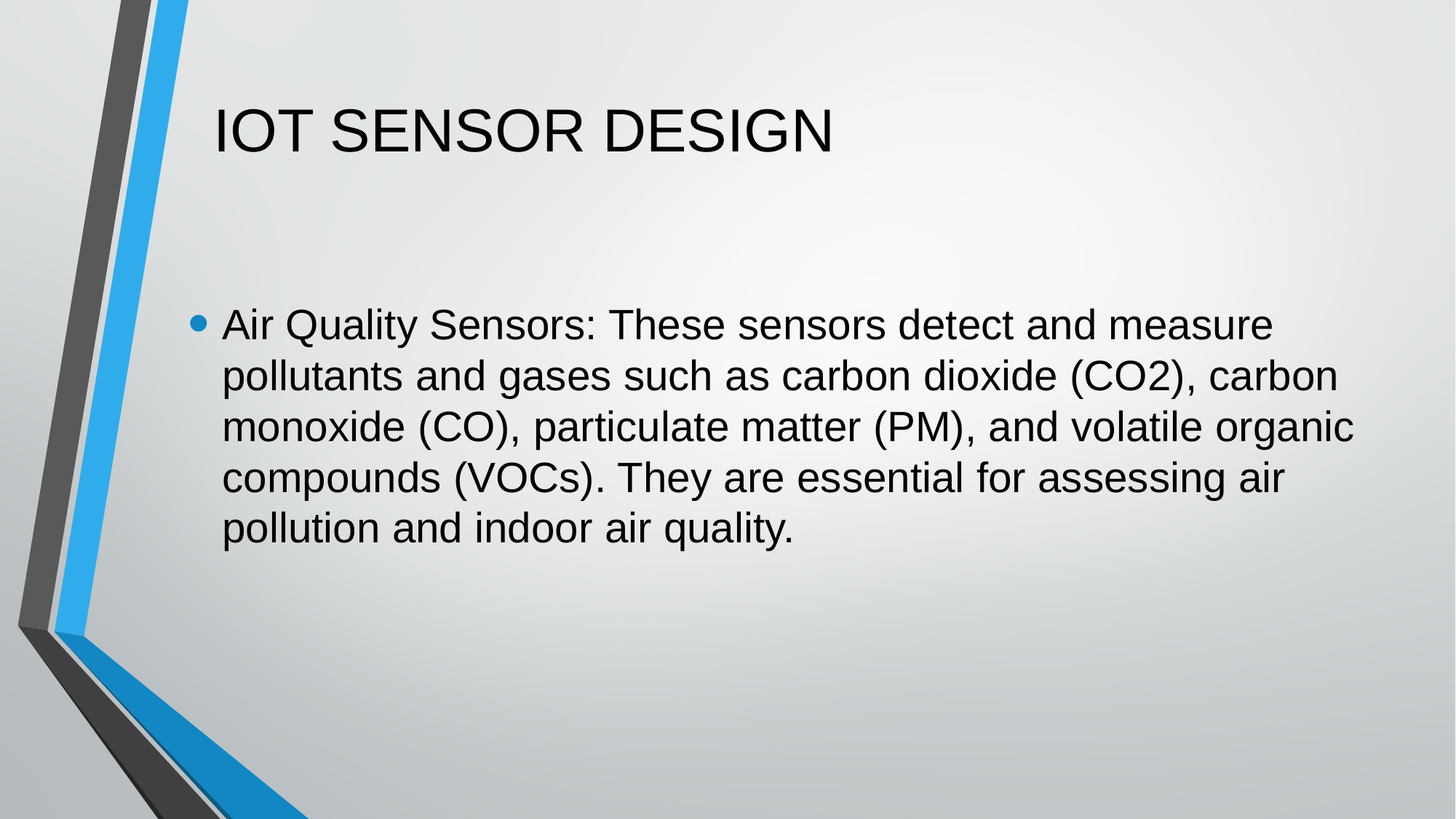

# IOT SENSOR DESIGN
Air Quality Sensors: These sensors detect and measure pollutants and gases such as carbon dioxide (CO2), carbon monoxide (CO), particulate matter (PM), and volatile organic compounds (VOCs). They are essential for assessing air pollution and indoor air quality.